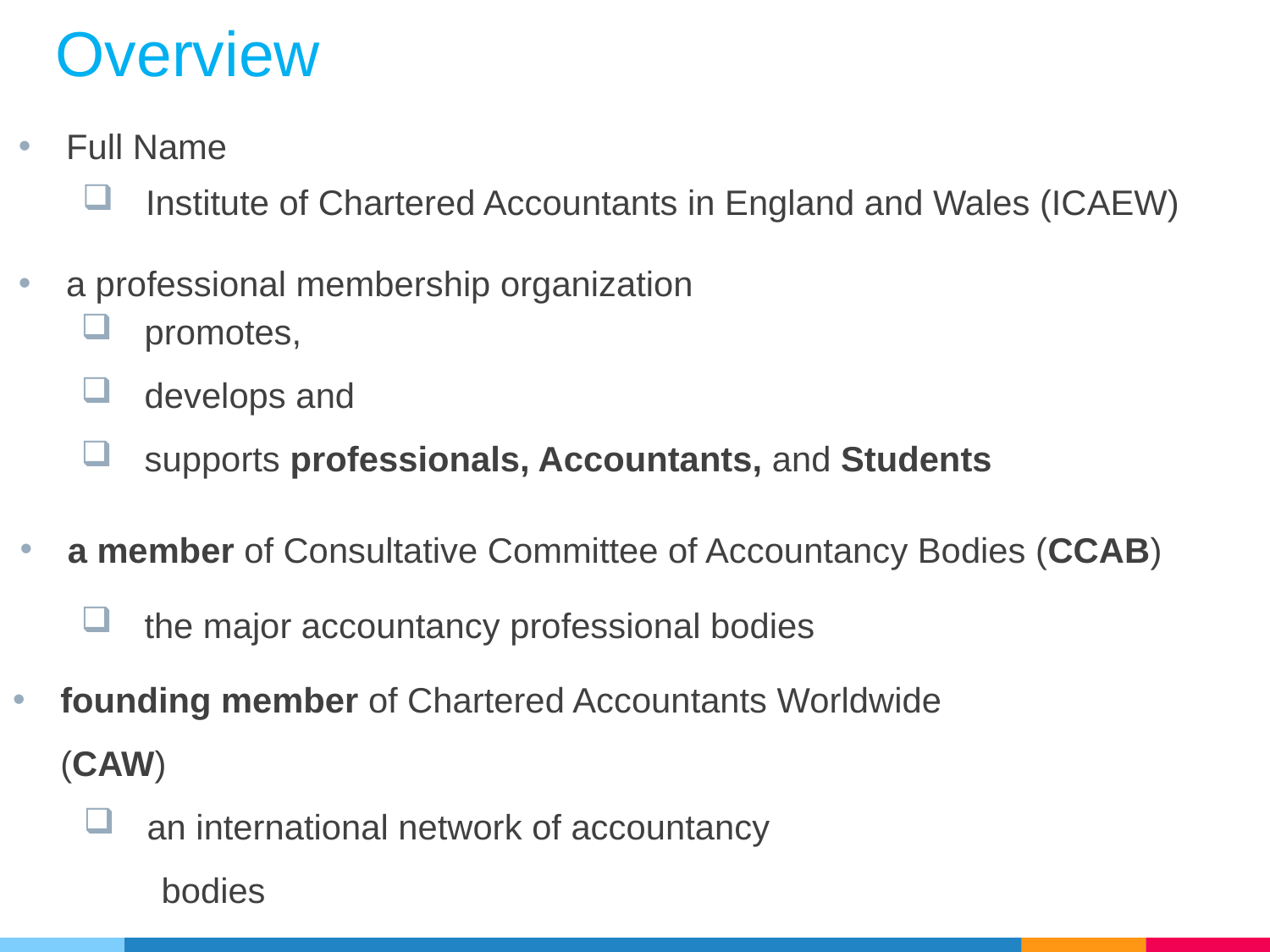

Overview
Full Name
Institute of Chartered Accountants in England and Wales (ICAEW)
a professional membership organization
promotes,
develops and
supports professionals, Accountants, and Students
a member of Consultative Committee of Accountancy Bodies (CCAB)
the major accountancy professional bodies
founding member of Chartered Accountants Worldwide (CAW)
an international network of accountancy
        bodies